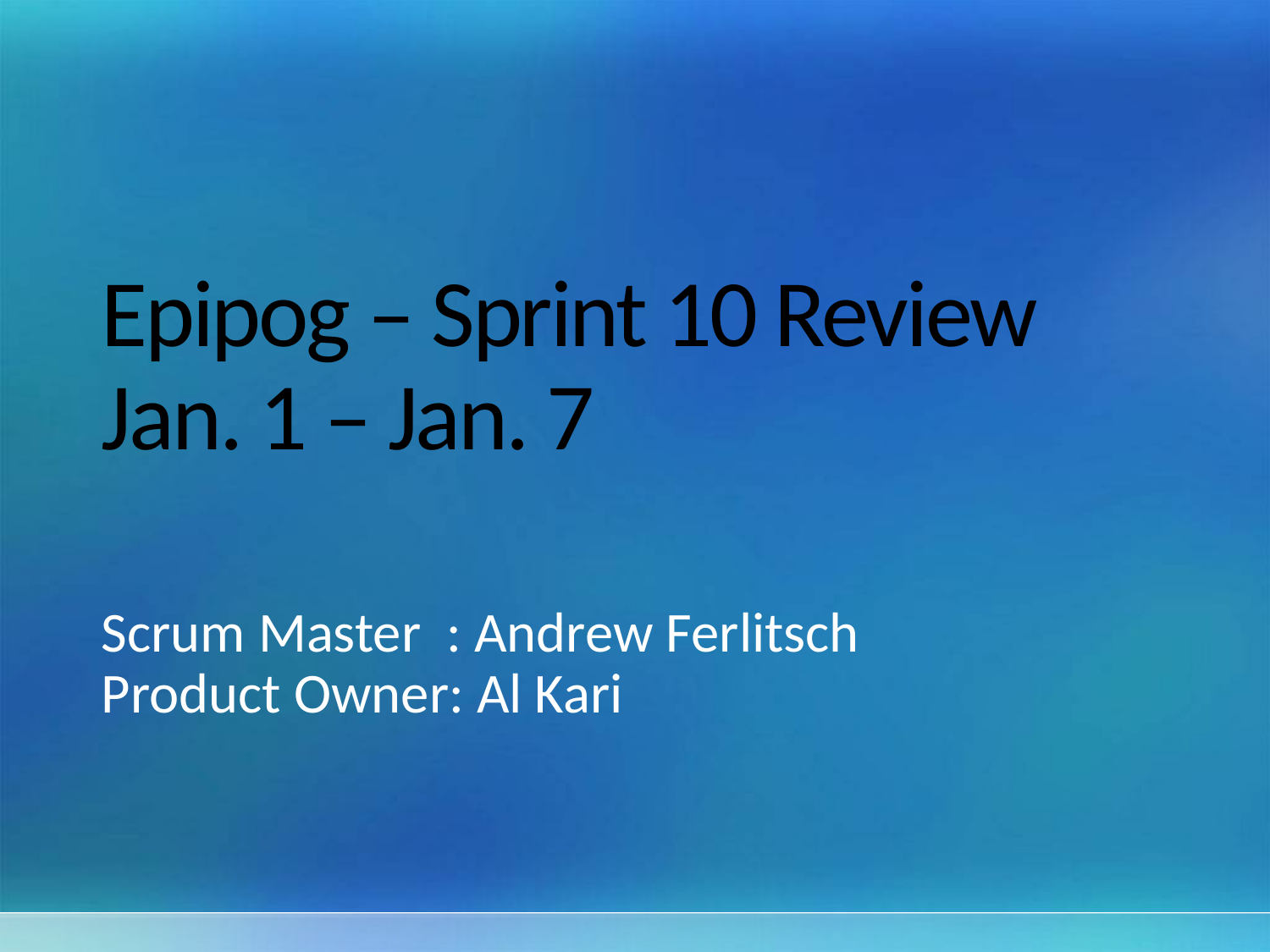

# Epipog – Sprint 10 Review Jan. 1 – Jan. 7
Scrum Master  : Andrew Ferlitsch
Product Owner: Al Kari